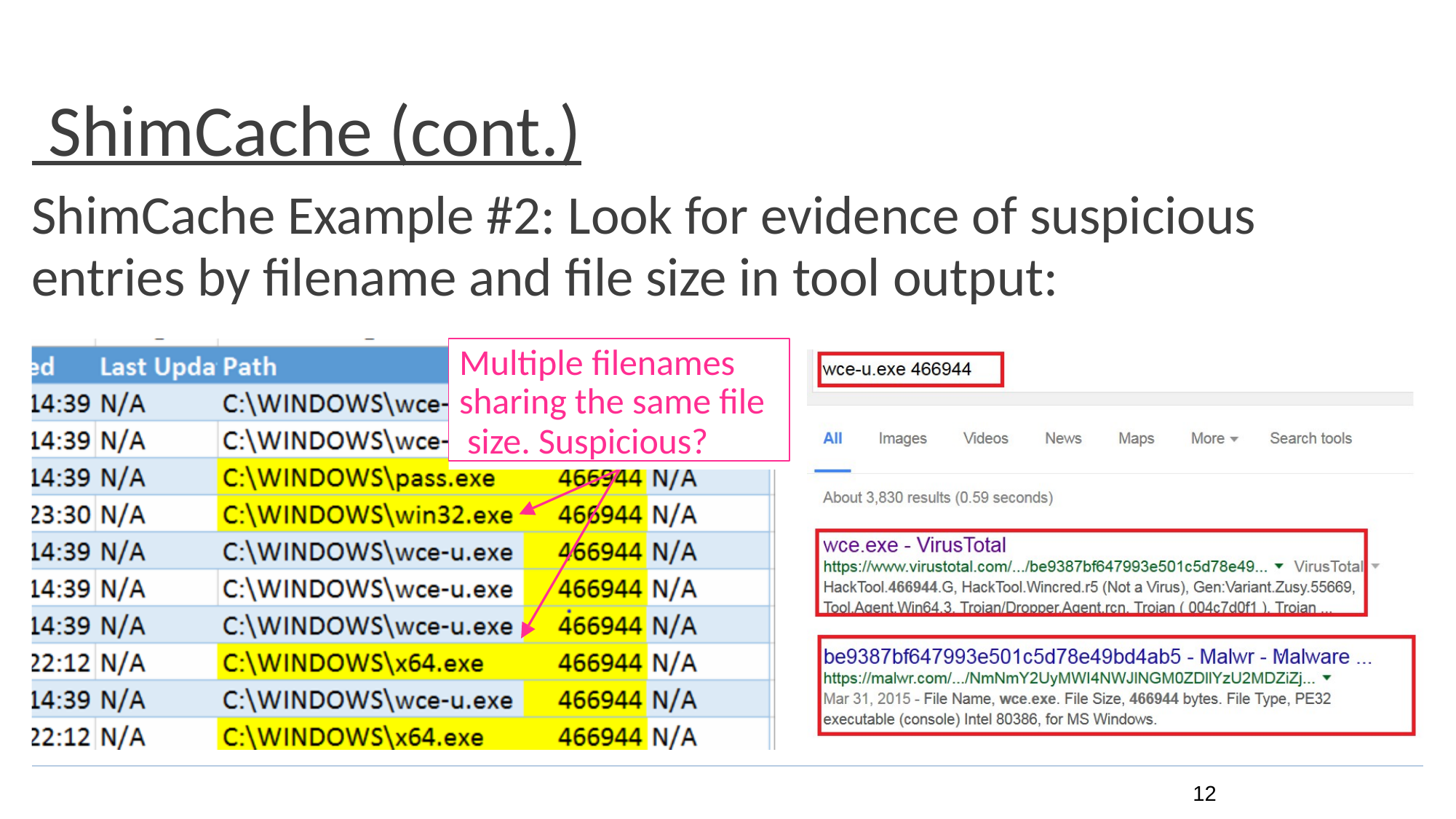

# ShimCache (cont.)
ShimCache Example #2: Look for evidence of suspicious
entries by filename and file size in tool output:

Multiple filenames  sharing the same file  size. Suspicious?

12